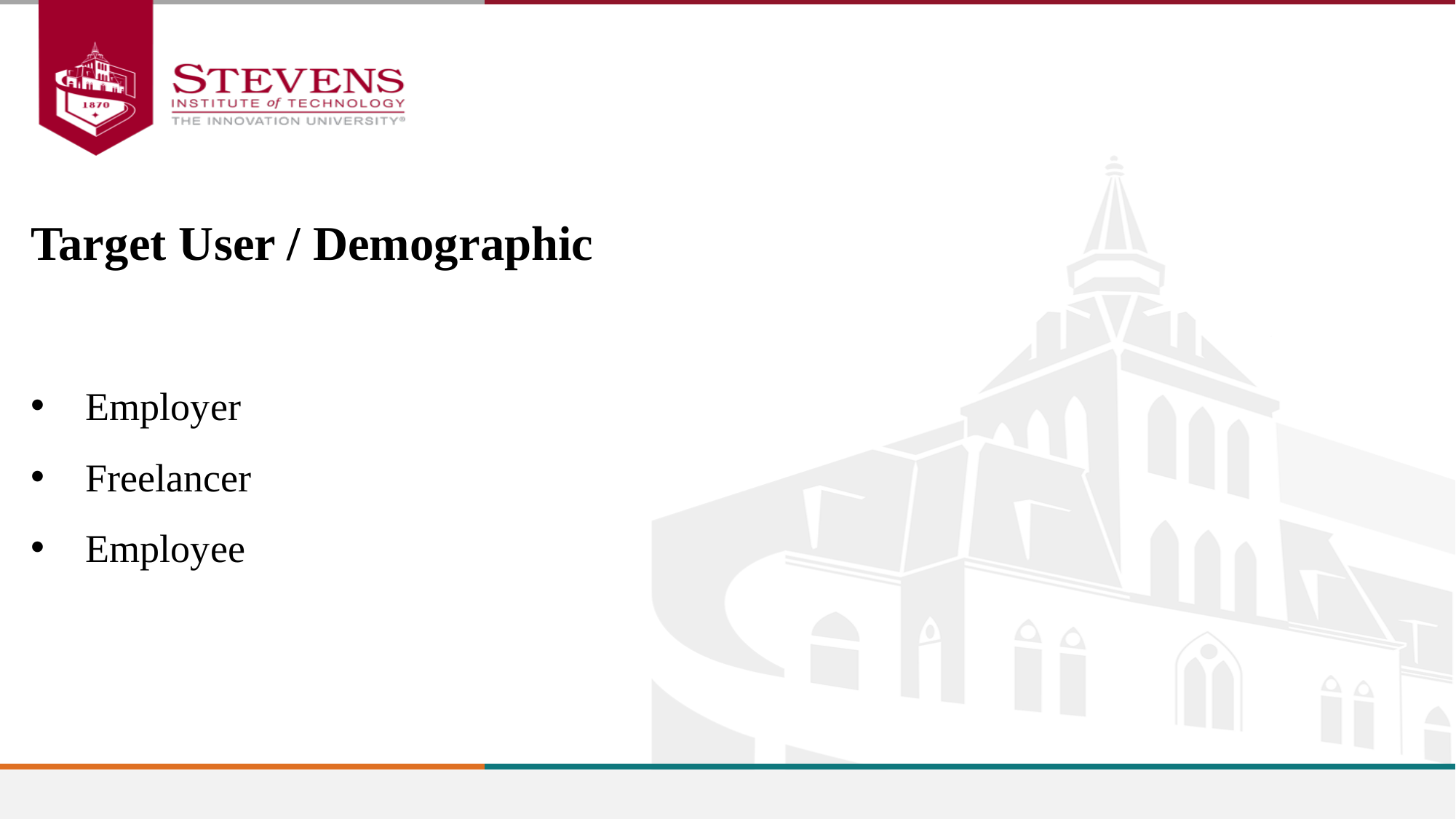

Target User / Demographic

Employer
Freelancer
Employee